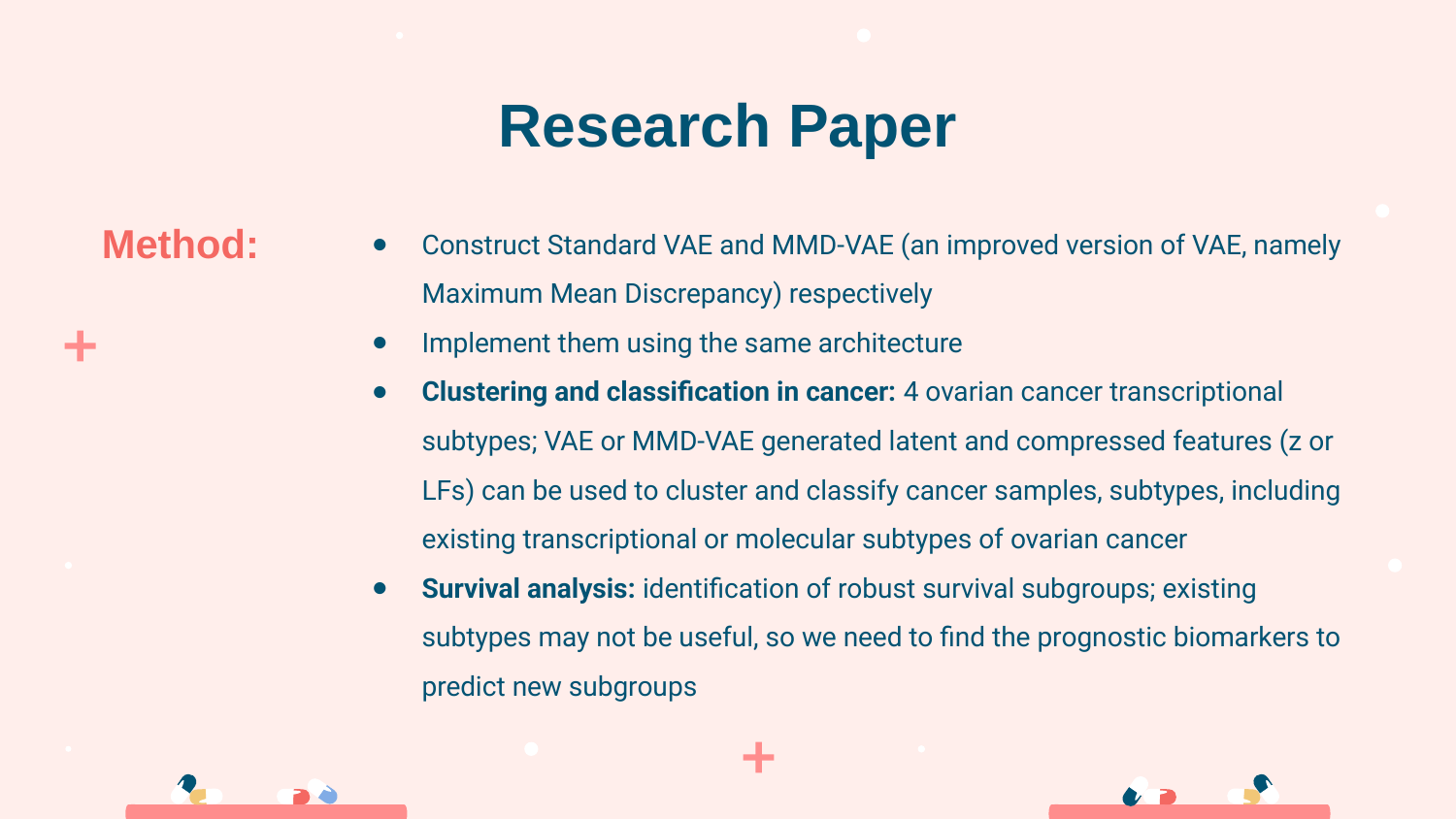

# Research Paper
Method:
Construct Standard VAE and MMD-VAE (an improved version of VAE, namely Maximum Mean Discrepancy) respectively
Implement them using the same architecture
Clustering and classification in cancer: 4 ovarian cancer transcriptional subtypes; VAE or MMD-VAE generated latent and compressed features (z or LFs) can be used to cluster and classify cancer samples, subtypes, including existing transcriptional or molecular subtypes of ovarian cancer
Survival analysis: identification of robust survival subgroups; existing subtypes may not be useful, so we need to find the prognostic biomarkers to predict new subgroups